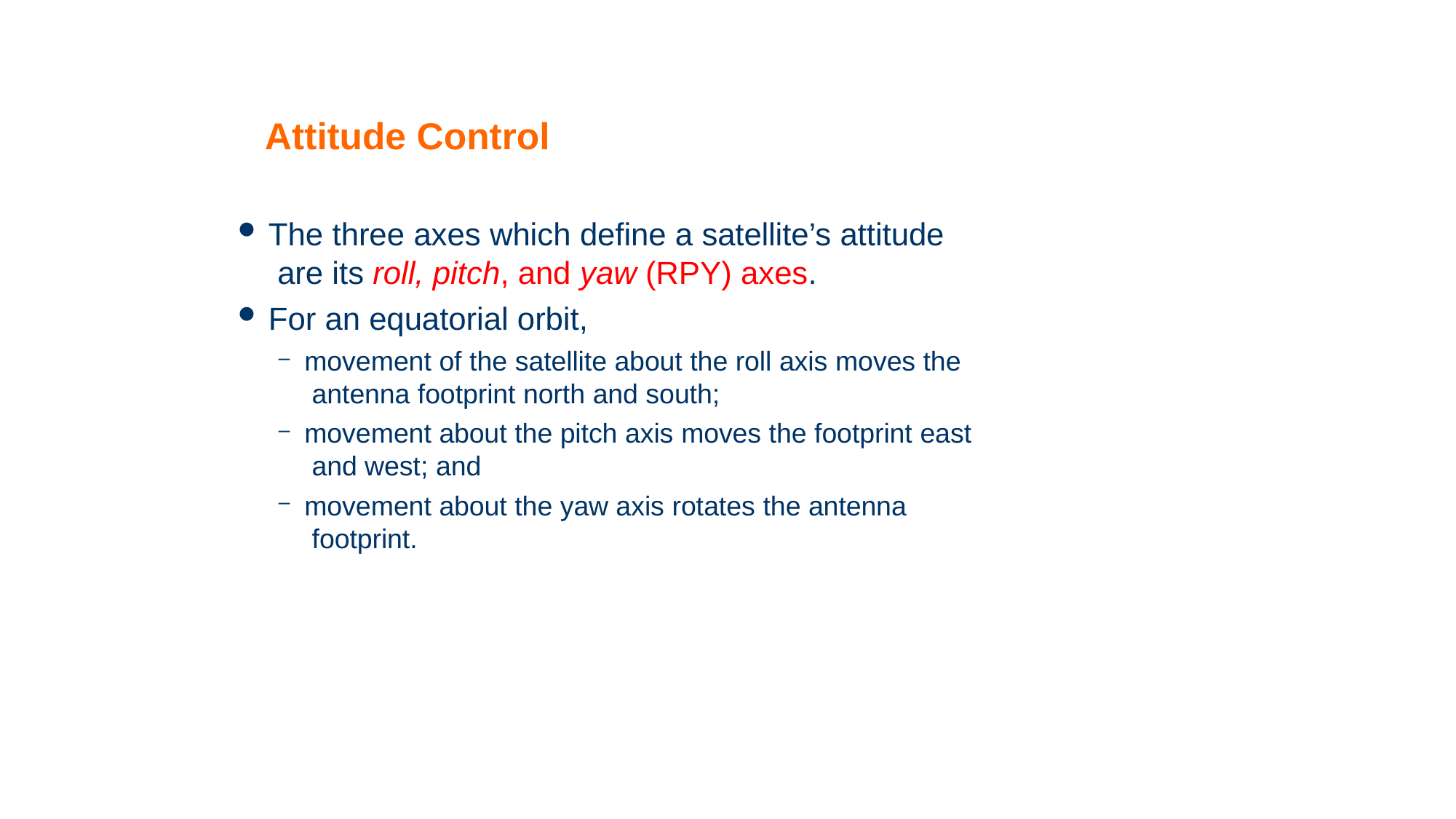

# Attitude Control
The three axes which define a satellite’s attitude  are its roll, pitch, and yaw (RPY) axes.
For an equatorial orbit,
movement of the satellite about the roll axis moves the  antenna footprint north and south;
movement about the pitch axis moves the footprint east  and west; and
movement about the yaw axis rotates the antenna  footprint.